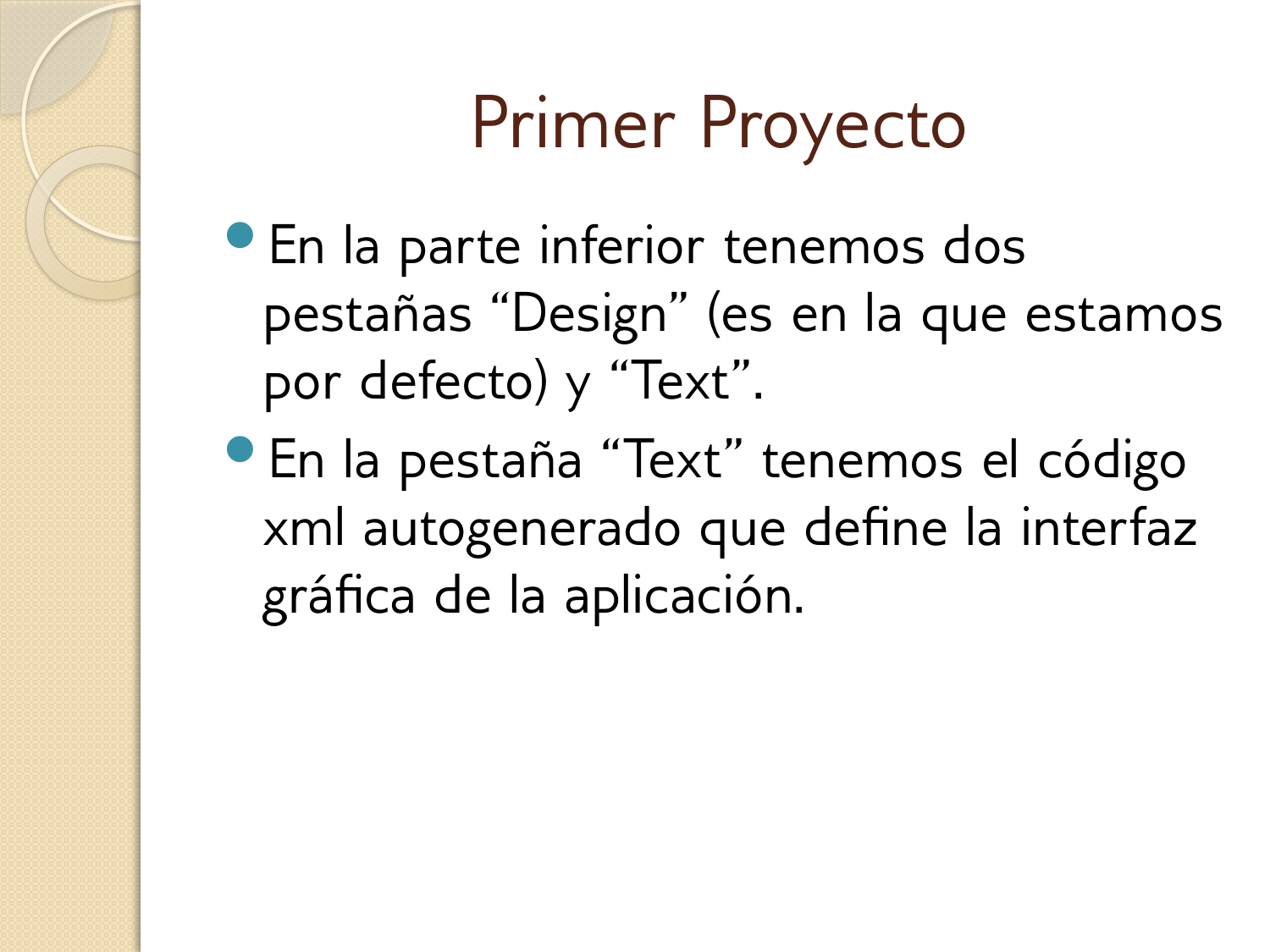

# Primer Proyecto
En la parte inferior tenemos dos pestañas “Design” (es en la que estamos por defecto) y “Text”.
En la pestaña “Text” tenemos el código xml autogenerado que define la interfaz gráfica de la aplicación.